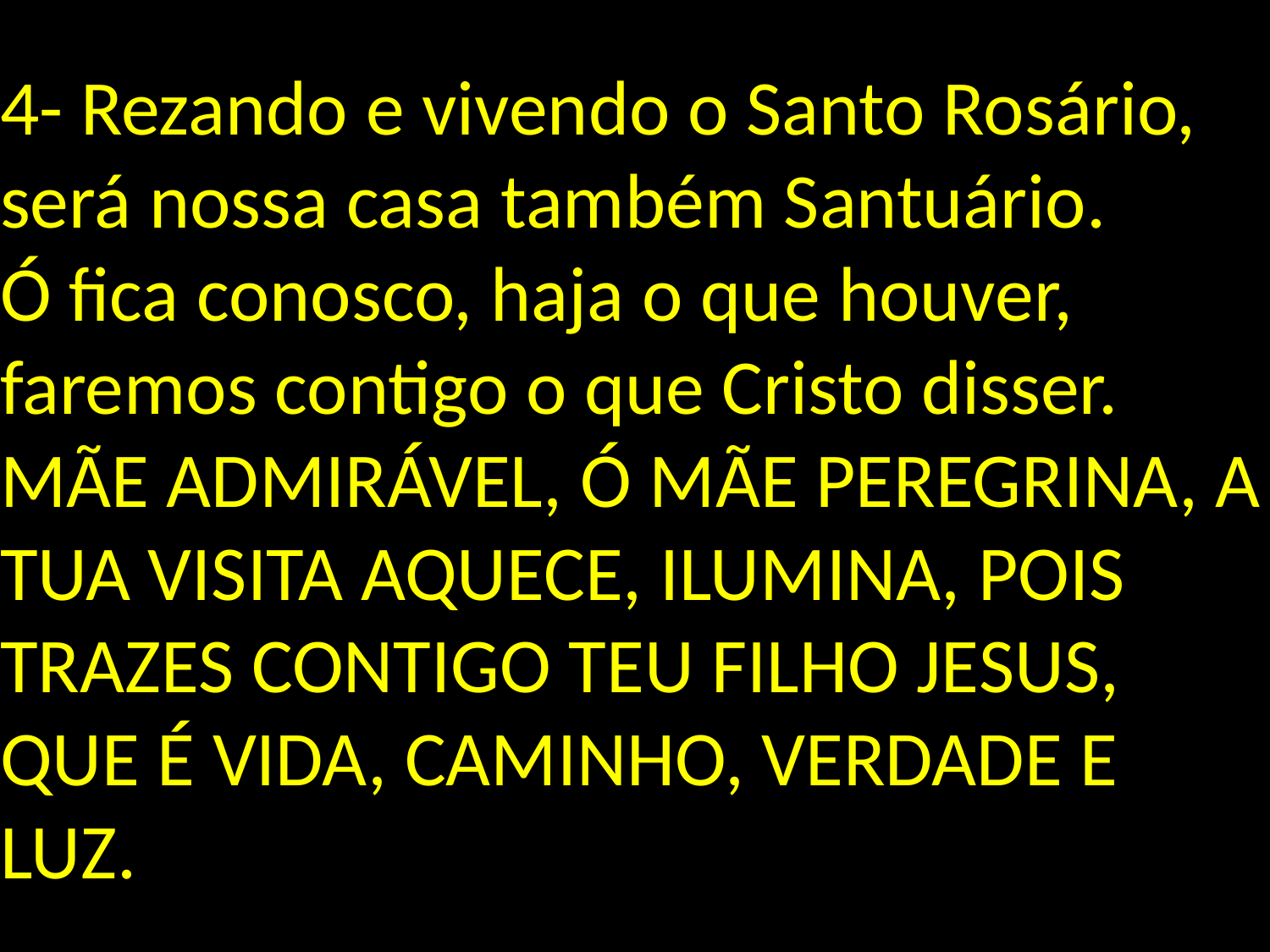

# 4- Rezando e vivendo o Santo Rosário, será nossa casa também Santuário. Ó fica conosco, haja o que houver, faremos contigo o que Cristo disser. MÃE ADMIRÁVEL, Ó MÃE PEREGRINA, A TUA VISITA AQUECE, ILUMINA, POIS TRAZES CONTIGO TEU FILHO JESUS, QUE É VIDA, CAMINHO, VERDADE E LUZ.